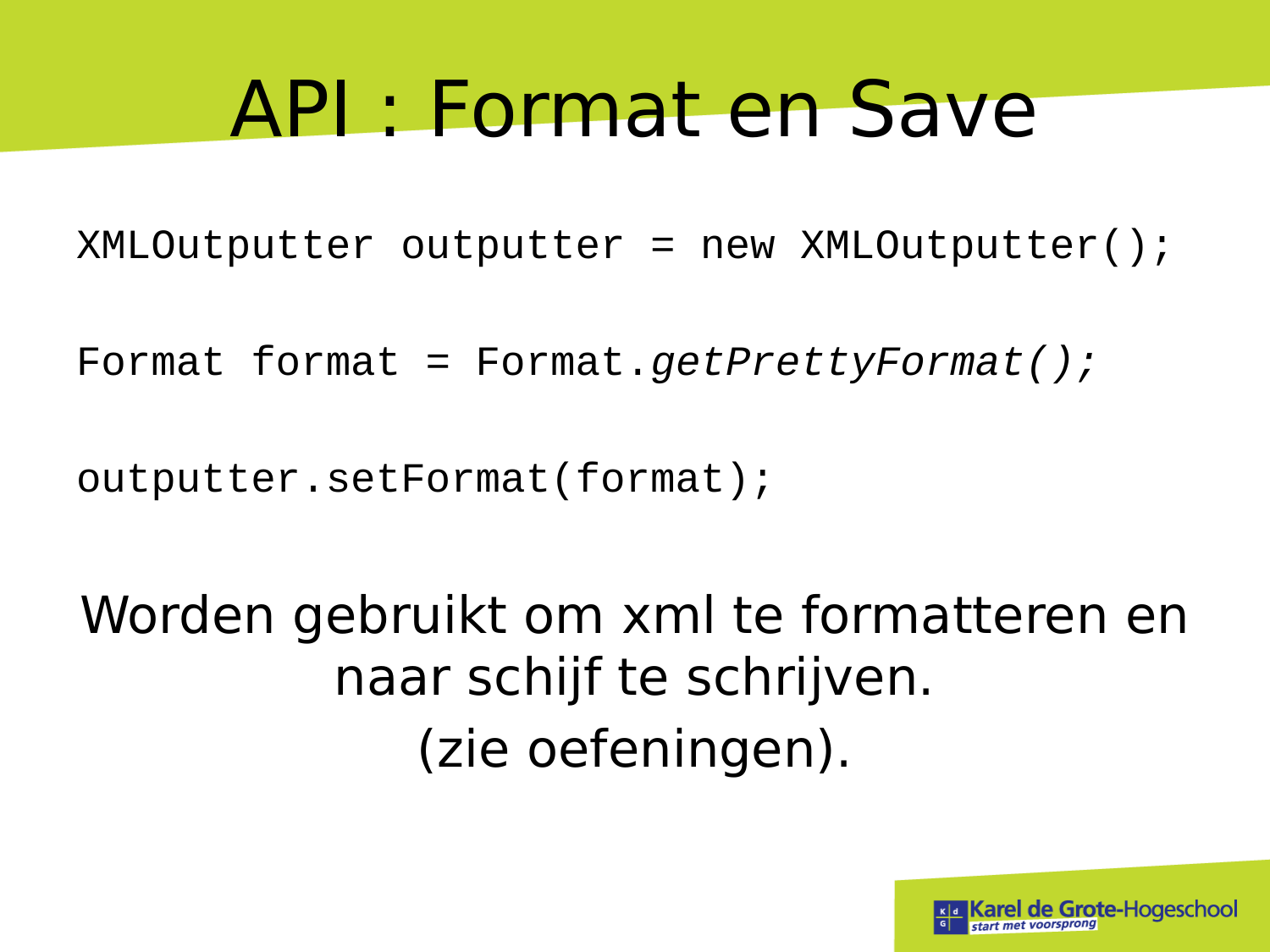

# API : Format en Save
XMLOutputter outputter = new XMLOutputter();

Format format = Format.getPrettyFormat();

outputter.setFormat(format);

Worden gebruikt om xml te formatteren en naar schijf te schrijven.
(zie oefeningen).